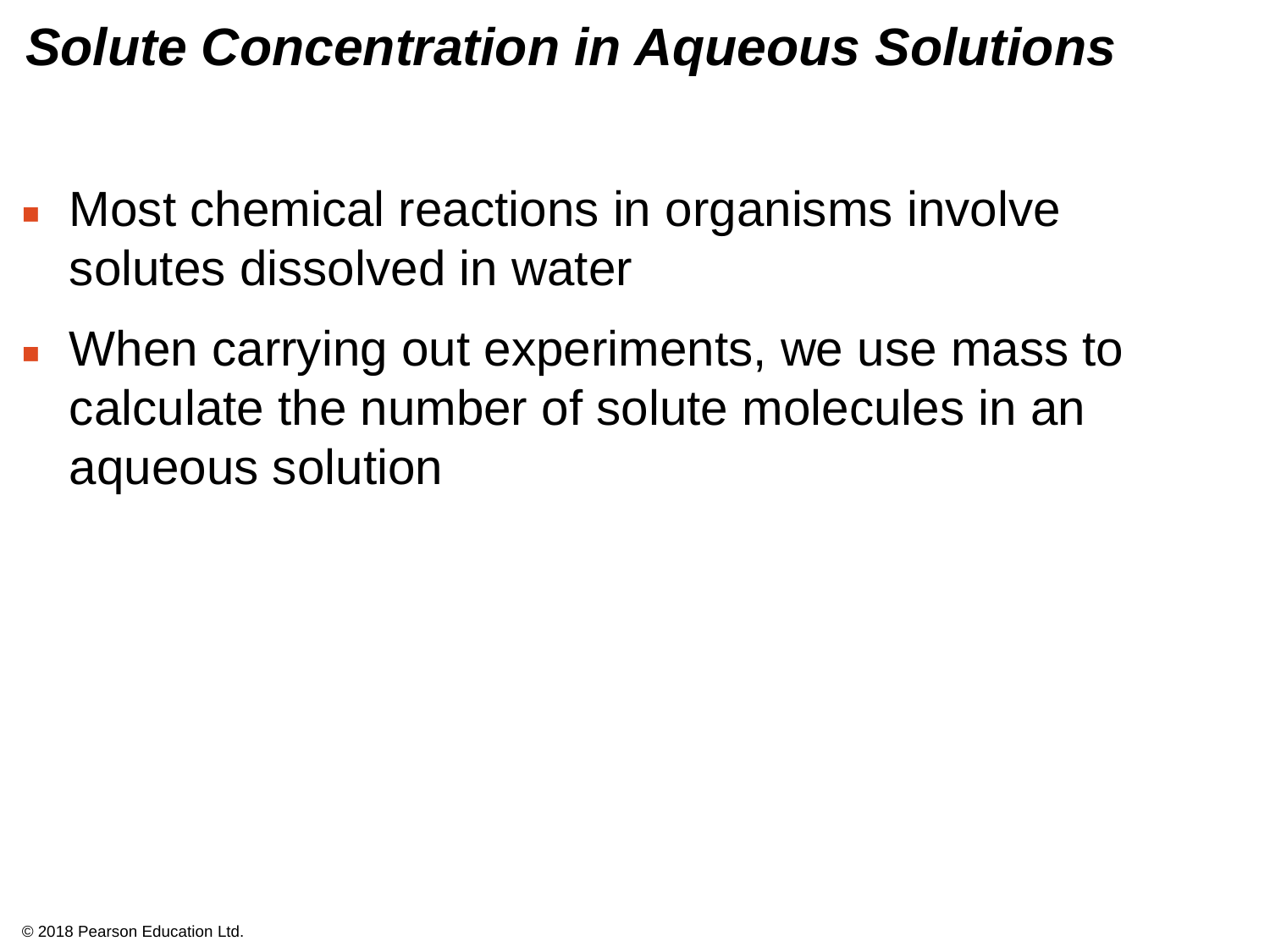

# Solute Concentration in Aqueous Solutions
Most chemical reactions in organisms involve solutes dissolved in water
When carrying out experiments, we use mass to calculate the number of solute molecules in an aqueous solution
© 2018 Pearson Education Ltd.